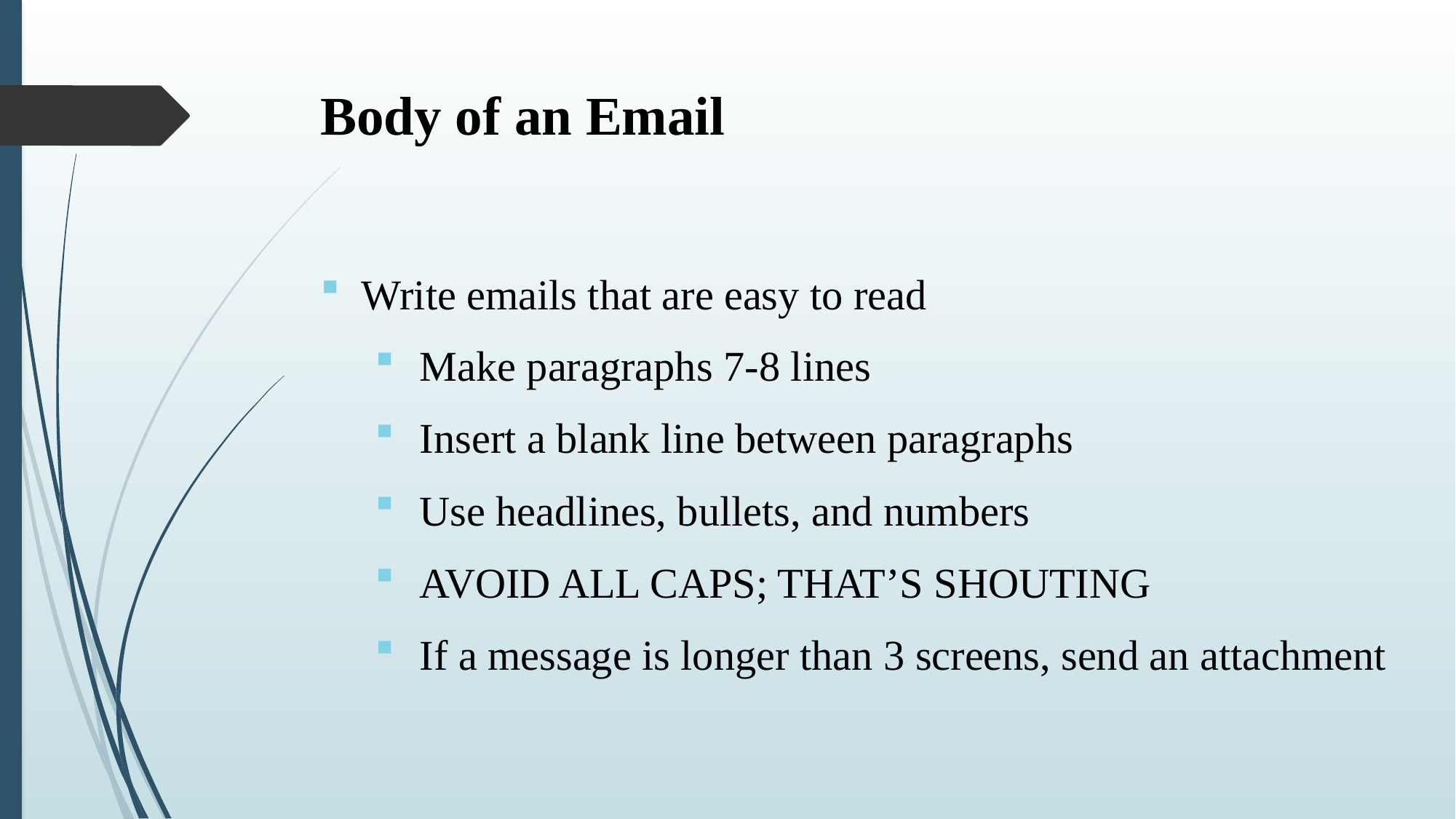

# Body of an Email
Write emails that are easy to read
 Make paragraphs 7-8 lines
 Insert a blank line between paragraphs
 Use headlines, bullets, and numbers
 AVOID ALL CAPS; THAT’S SHOUTING
 If a message is longer than 3 screens, send an attachment